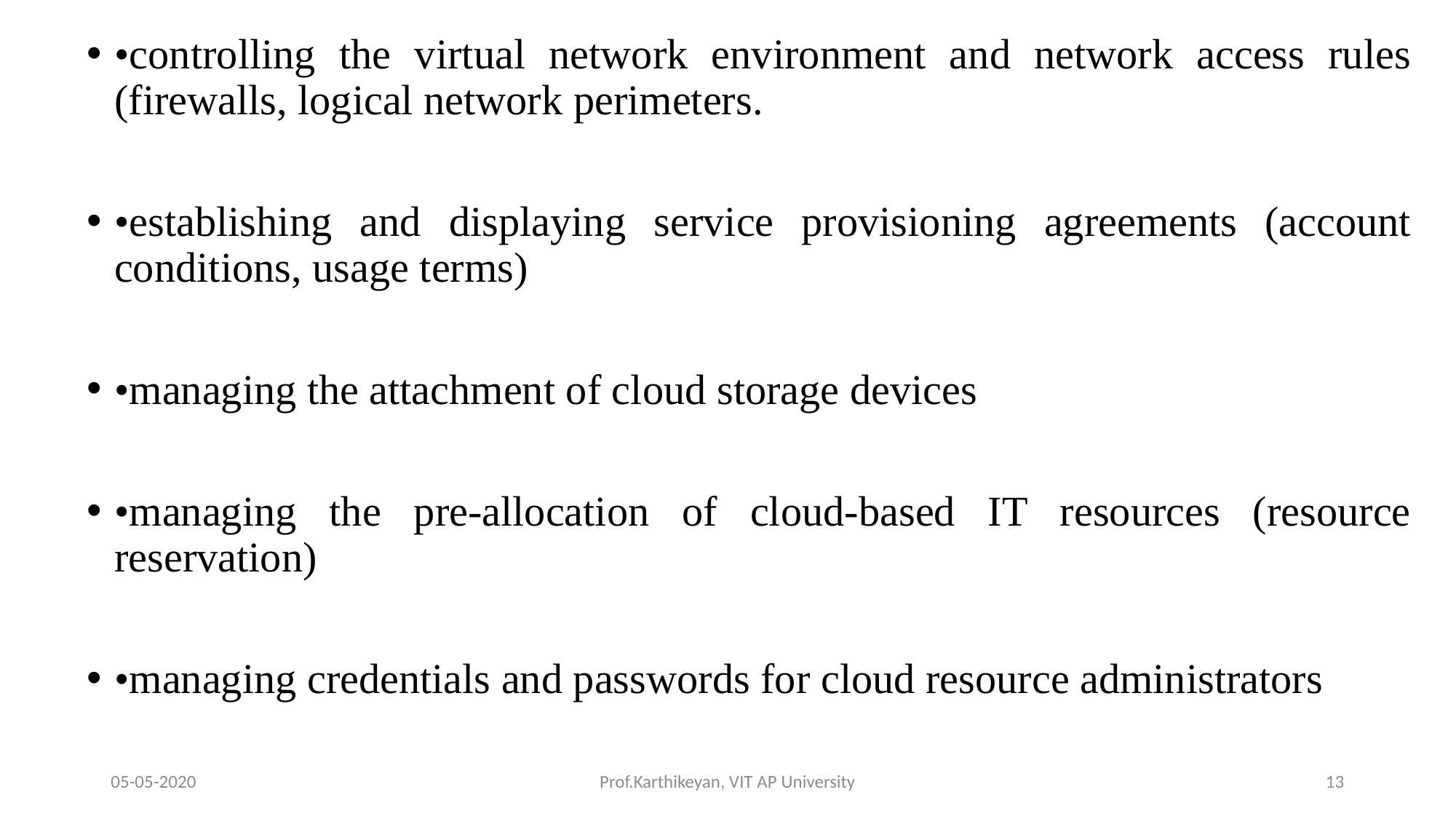

•controlling the virtual network environment and network access rules (firewalls, logical network perimeters.

•establishing and displaying service provisioning agreements (account conditions, usage terms)

•managing the attachment of cloud storage devices

•managing the pre-allocation of cloud-based IT resources (resource reservation)

•managing credentials and passwords for cloud resource administrators

05-05-2020
Prof.Karthikeyan, VIT AP University
13